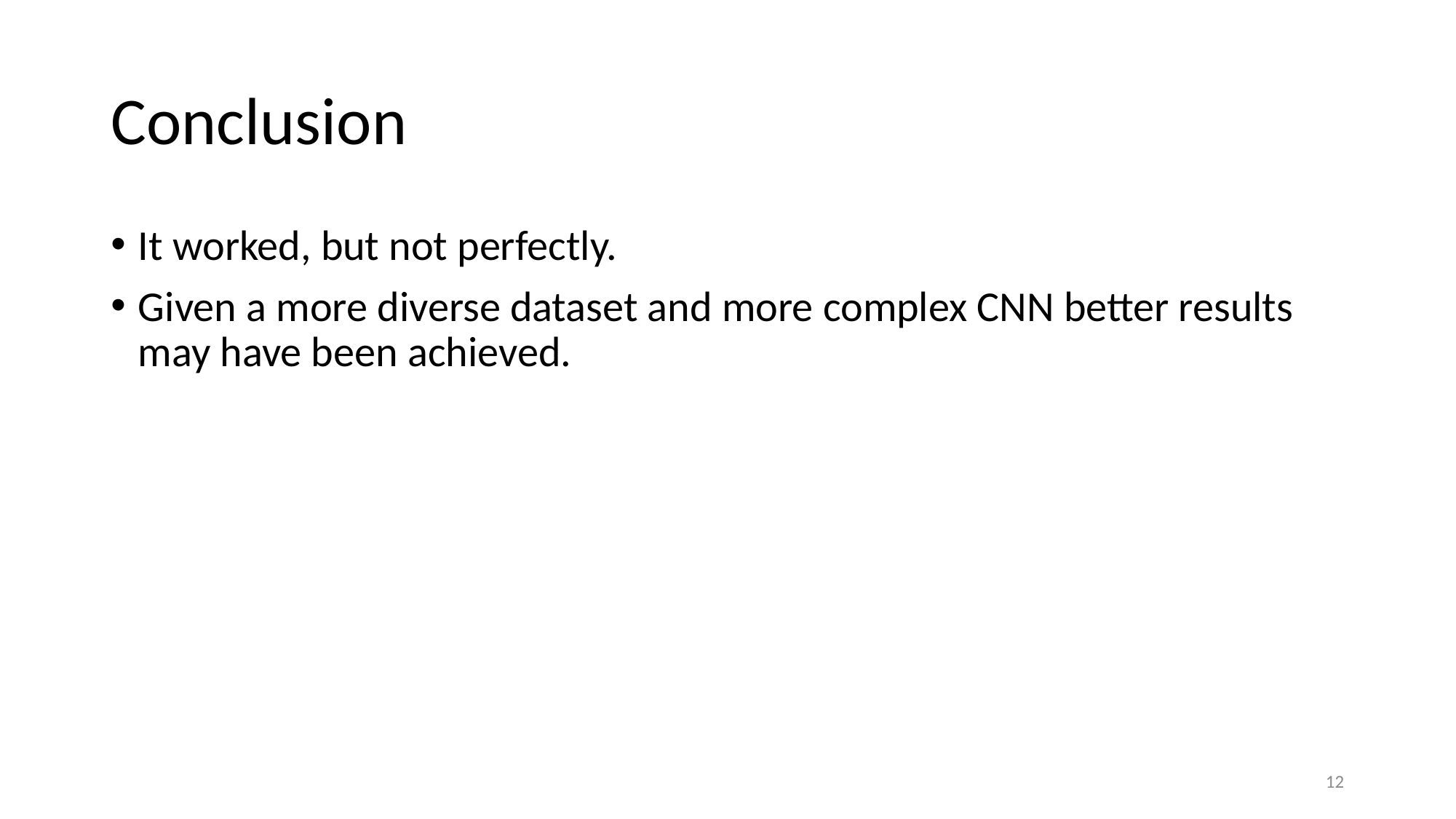

# Conclusion
It worked, but not perfectly.
Given a more diverse dataset and more complex CNN better results may have been achieved.
12